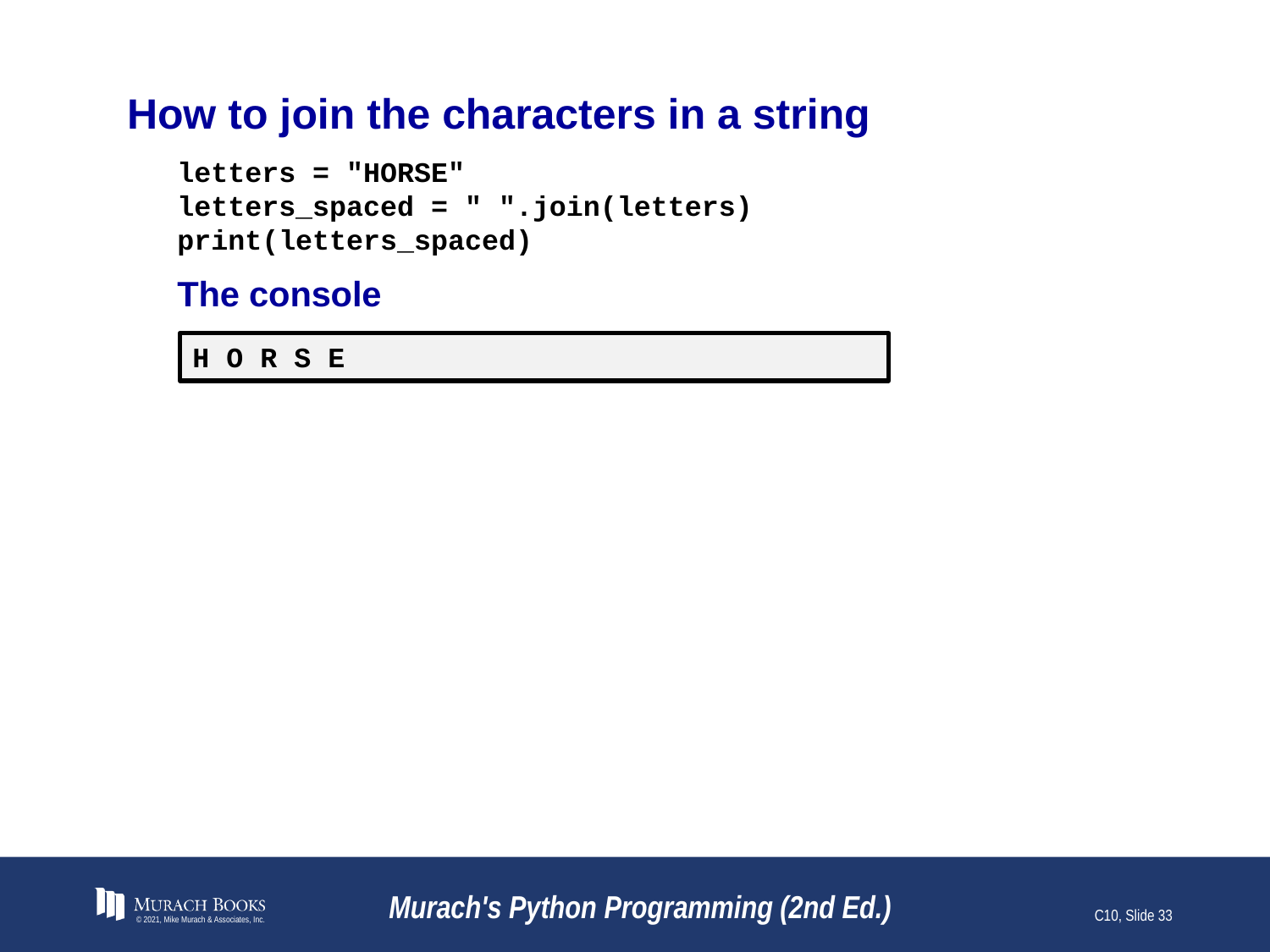

# How to join the characters in a string
letters = "HORSE"
letters_spaced = " ".join(letters)
print(letters_spaced)
The console

H O R S E

© 2021, Mike Murach & Associates, Inc.
Murach's Python Programming (2nd Ed.)

C10, Slide 33